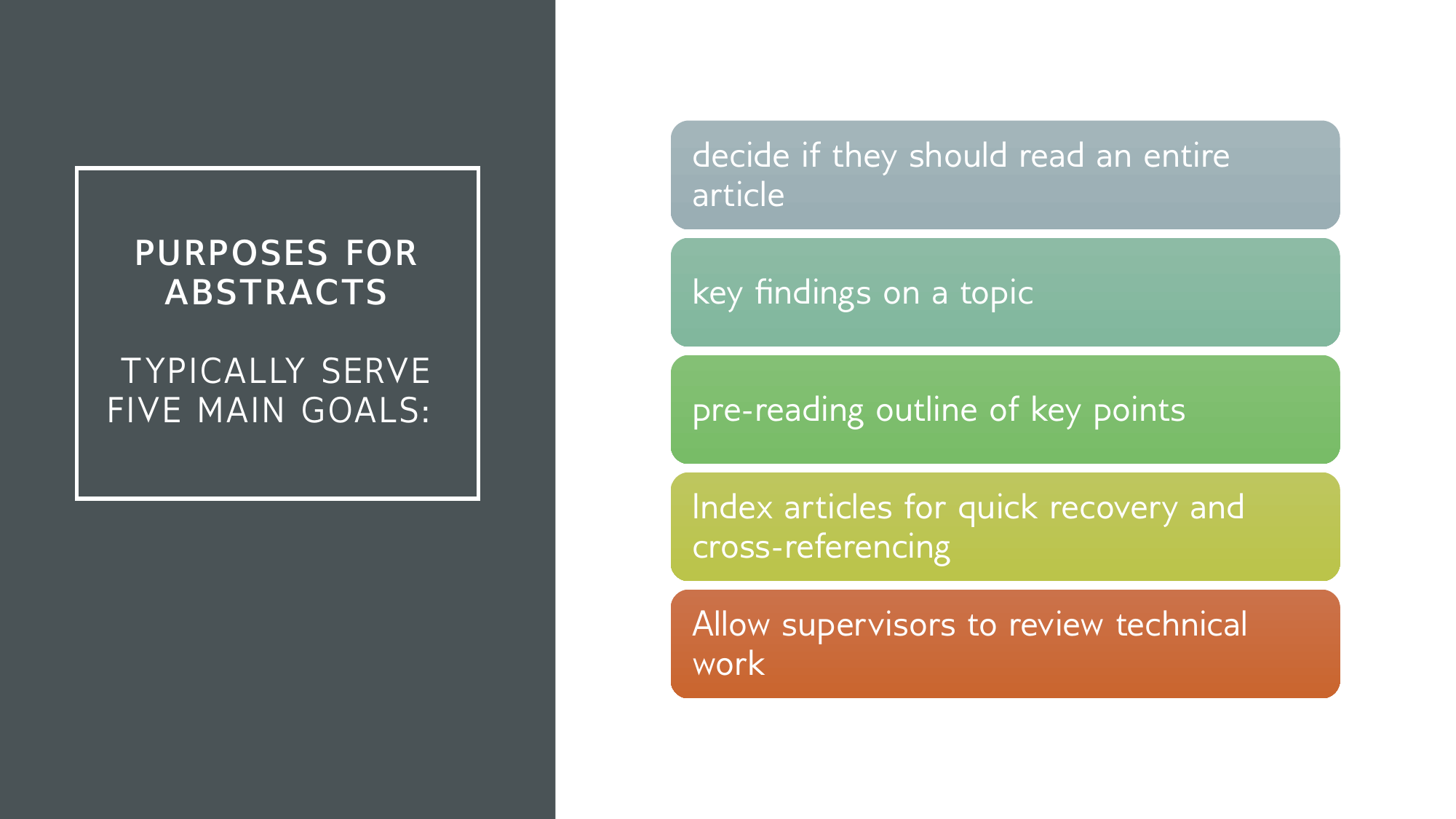

decide if they should read an entire article
key findings on a topic
pre-reading outline of key points
Index articles for quick recovery and cross-referencing
Allow supervisors to review technical work
# Purposes for Abstracts typically serve five main goals: